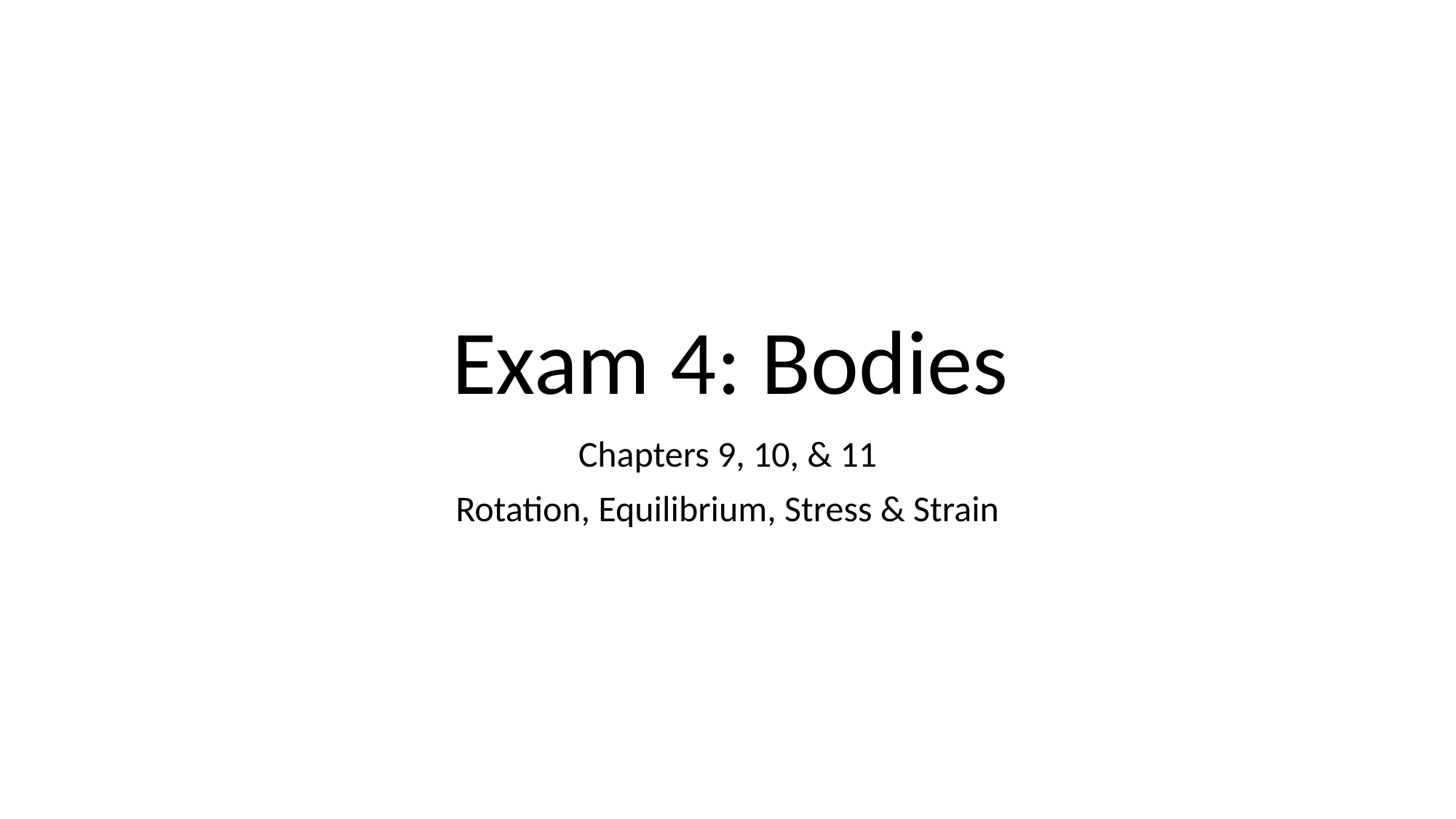

# Exam 4: Bodies
Chapters 9, 10, & 11
Rotation, Equilibrium, Stress & Strain